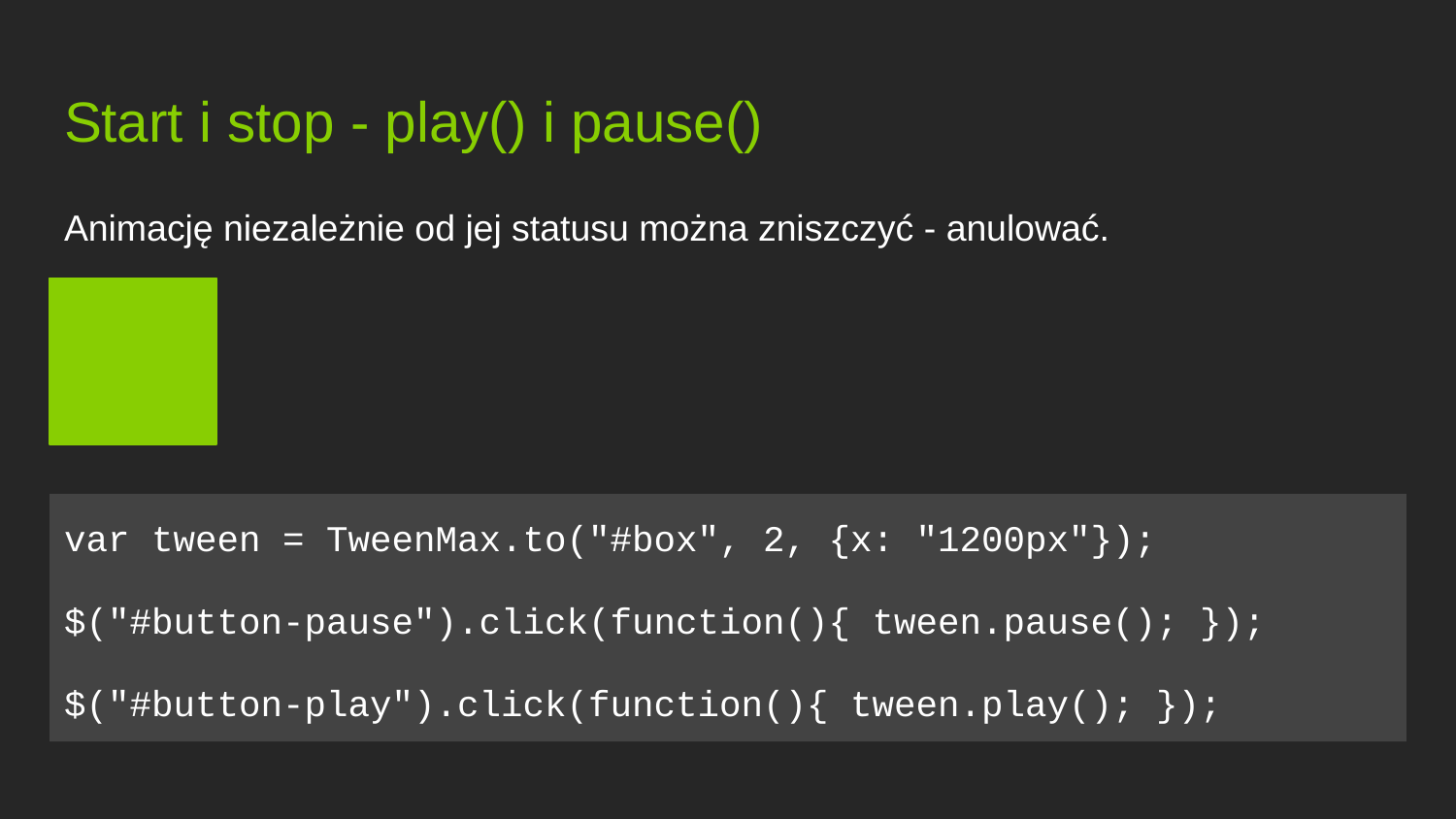

# Start i stop - play() i pause()
Animację niezależnie od jej statusu można zniszczyć - anulować.

var tween = TweenMax.to("#box", 2, {x: "1200px"});
$("#button-pause").click(function(){ tween.pause(); });
$("#button-play").click(function(){ tween.play(); });